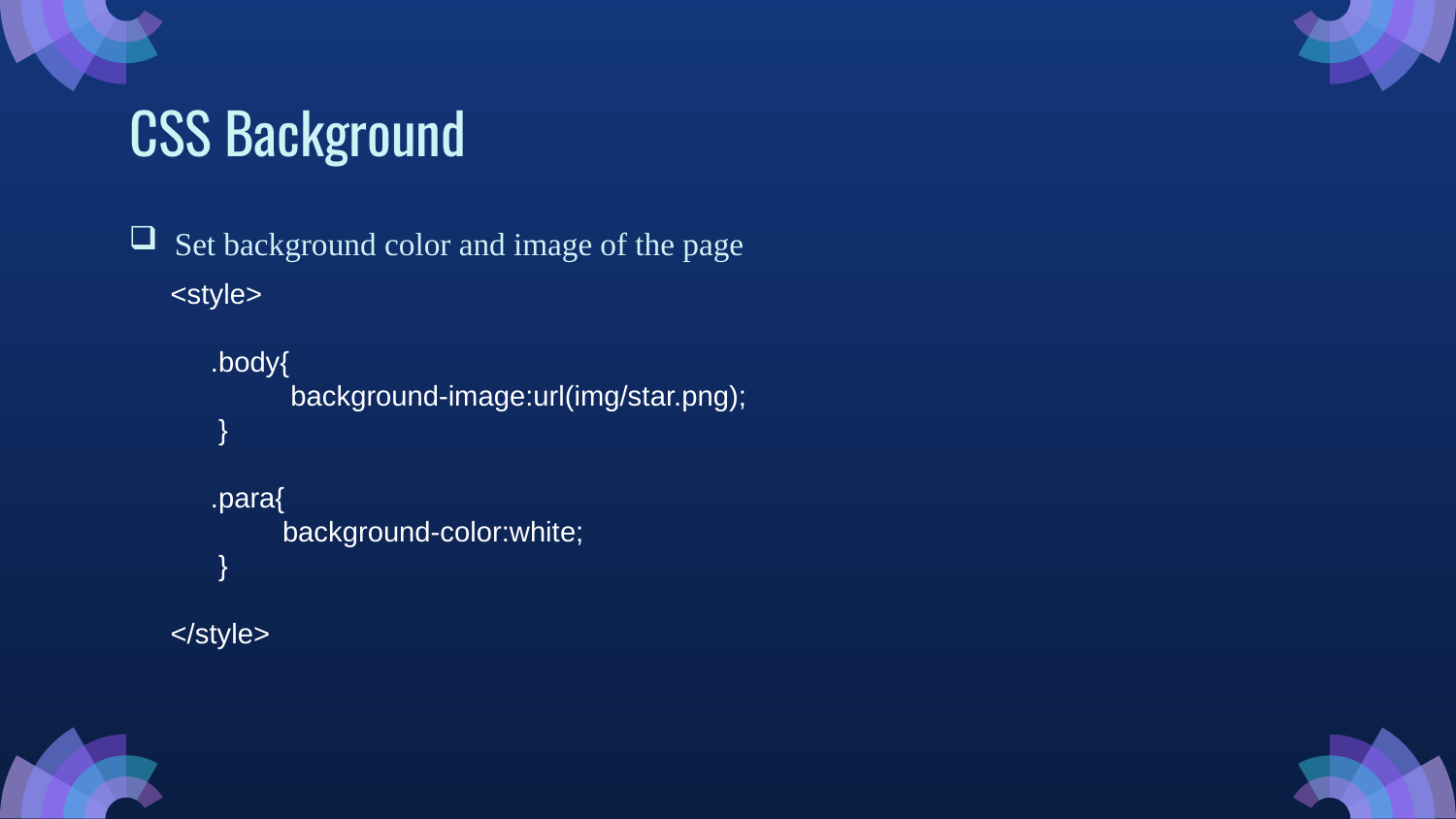

CSS Background
Set background color and image of the page

<style>

     .body{
               background-image:url(img/star.png);
      }

     .para{
              background-color:white;
      }

</style>